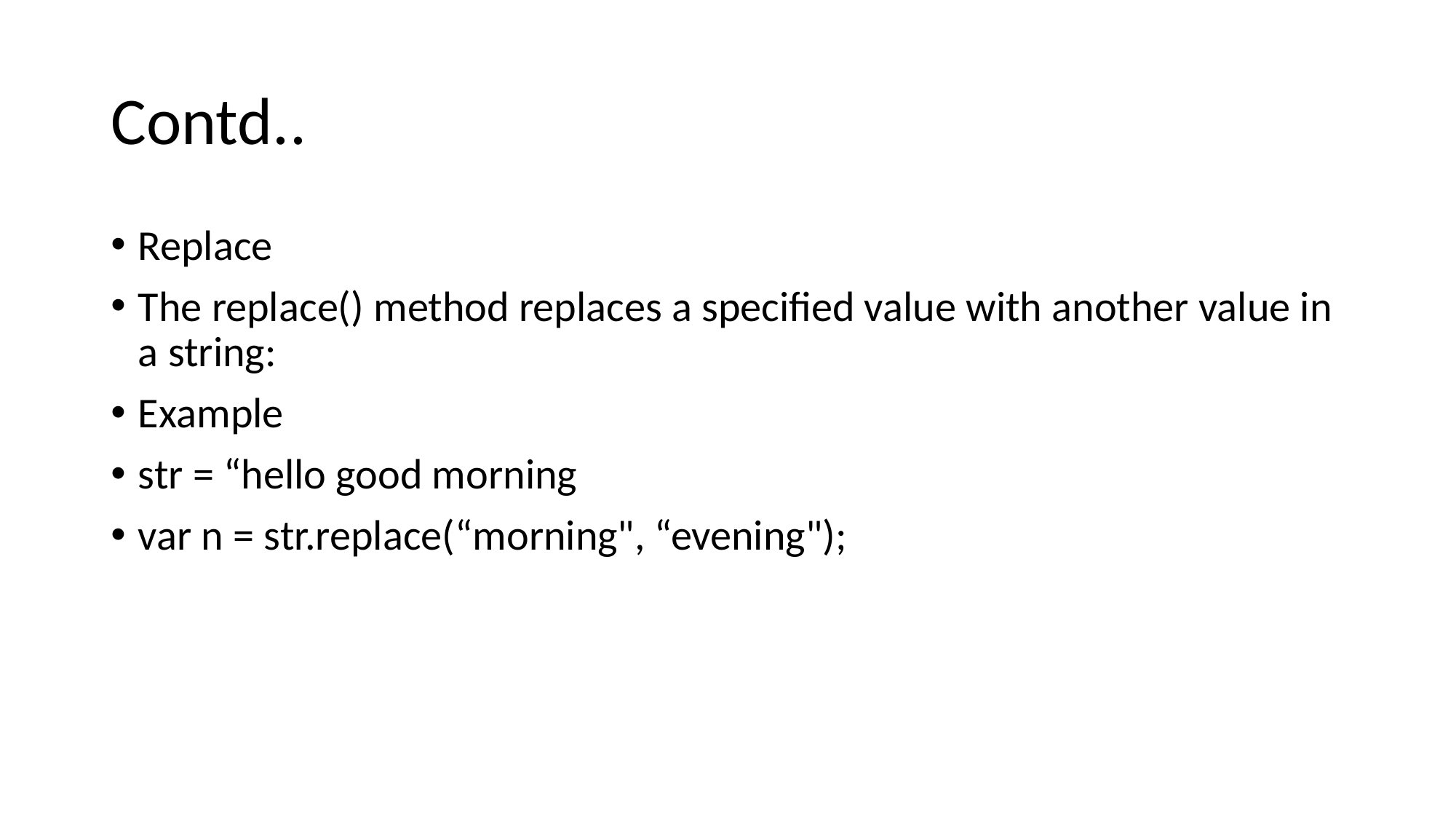

# Contd..
Replace
The replace() method replaces a specified value with another value in a string:
Example
str = “hello good morning
var n = str.replace(“morning", “evening");